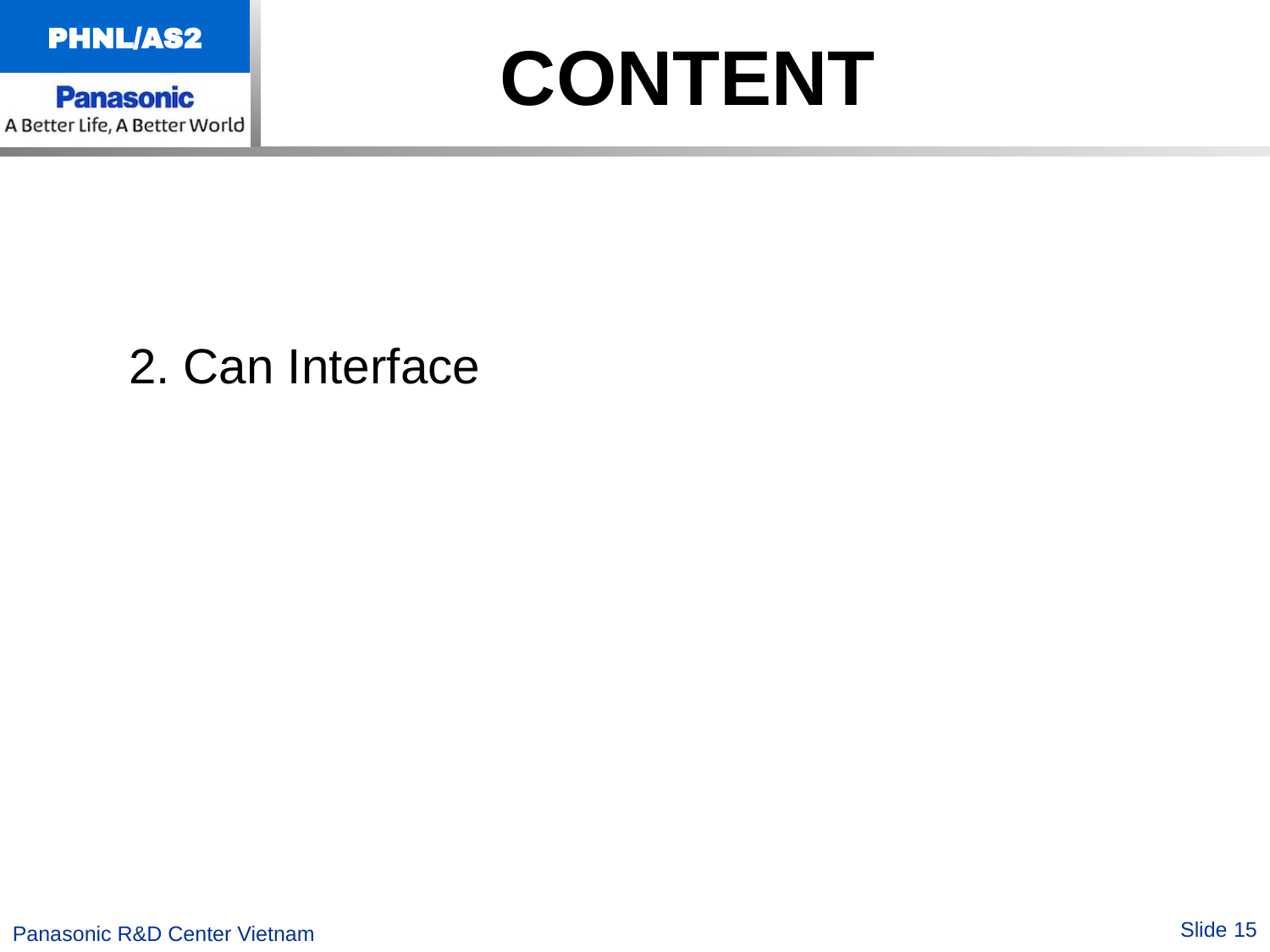

# CONTENT
2. Can Interface
Slide 15